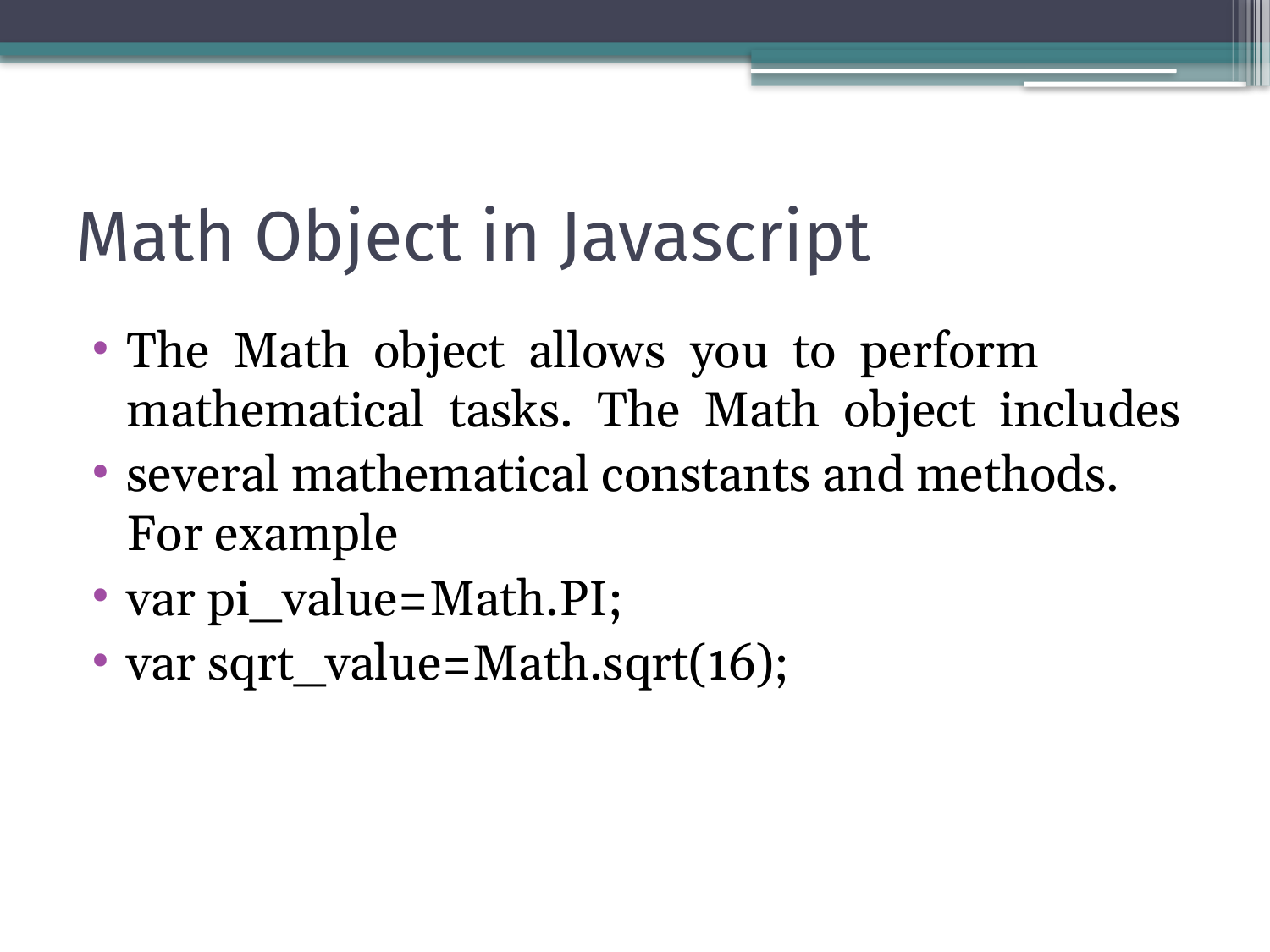

# Math Object in Javascript
The  Math  object  allows  you  to  perform  mathematical  tasks.  The  Math  object  includes
several mathematical constants and methods. For example
var pi_value=Math.PI;
var sqrt_value=Math.sqrt(16);